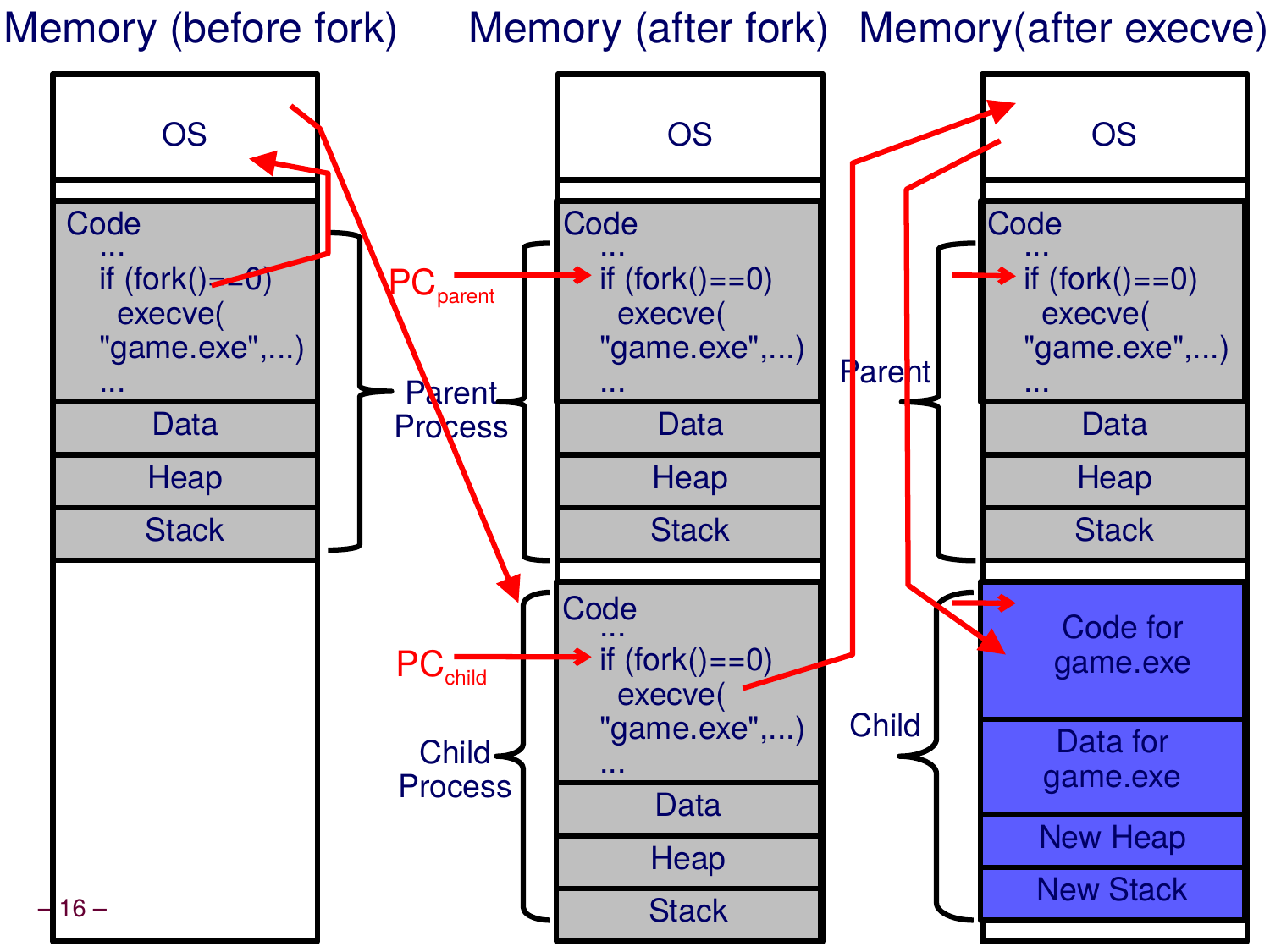

Memory (before fork)
Memory (after fork)

OS

Code

...
if (fork()==0)
  execve(
"game.exe",...)
...

PCparent
Data
Heap
Stack

Code

...
if (fork()==0)
  execve(
"game.exe",...)
...
PCchild
Child
Process
Data
Heap
Stack
Memory(after execve)

OS
Code

...
if (fork()==0)
  execve(
"game.exe",...)
...

Parent
Data
Heap
Stack

Code for
game.exe
Data for
game.exe
New Heap
New Stack

Child

OS

Code
...
if (fork()==0)
  execve(
"game.exe",...)
...

Parent
Process
Data
Heap
Stack